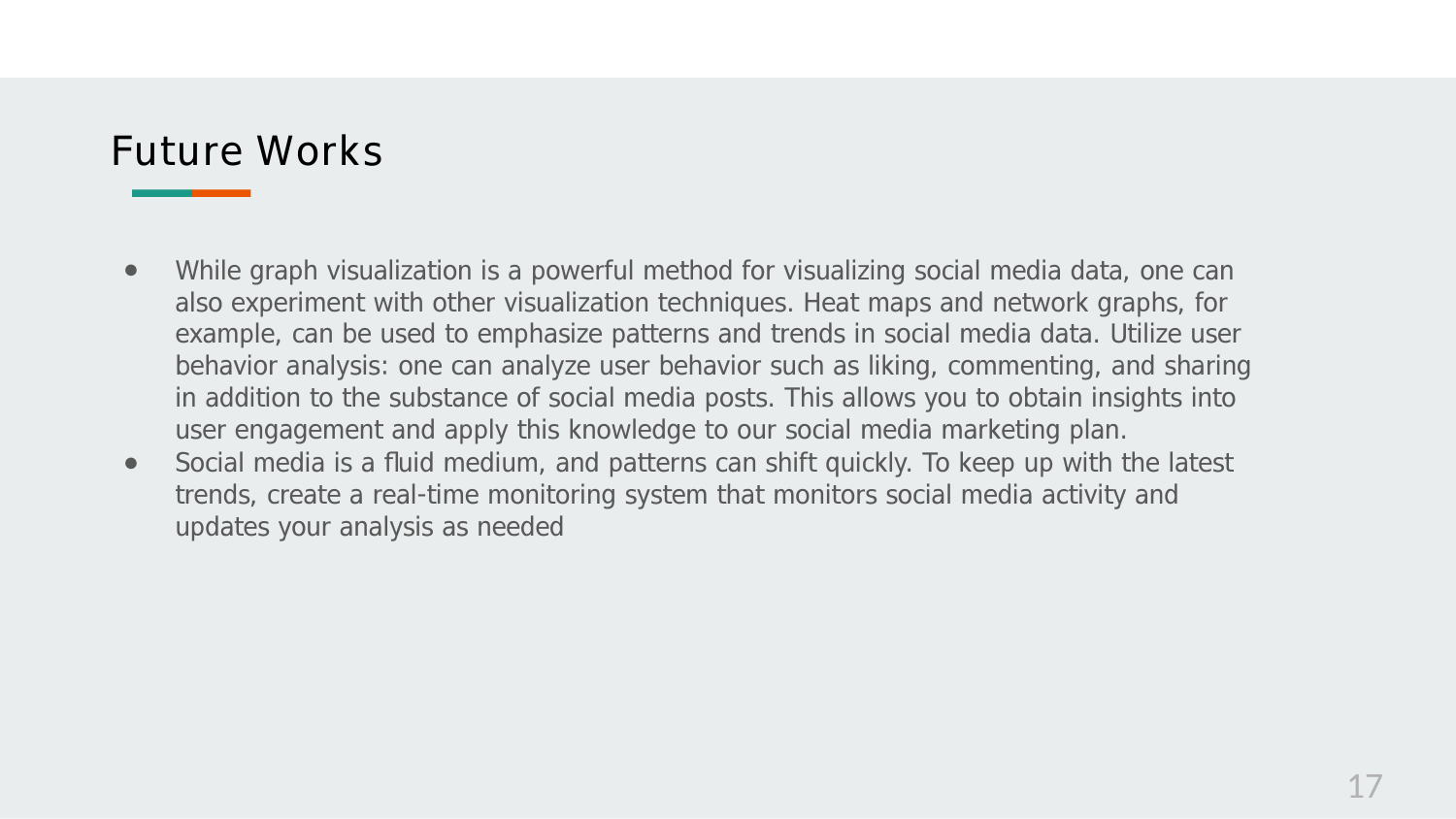

# Future Works
While graph visualization is a powerful method for visualizing social media data, one can also experiment with other visualization techniques. Heat maps and network graphs, for example, can be used to emphasize patterns and trends in social media data. Utilize user behavior analysis: one can analyze user behavior such as liking, commenting, and sharing in addition to the substance of social media posts. This allows you to obtain insights into user engagement and apply this knowledge to our social media marketing plan.
Social media is a fluid medium, and patterns can shift quickly. To keep up with the latest trends, create a real-time monitoring system that monitors social media activity and updates your analysis as needed

17